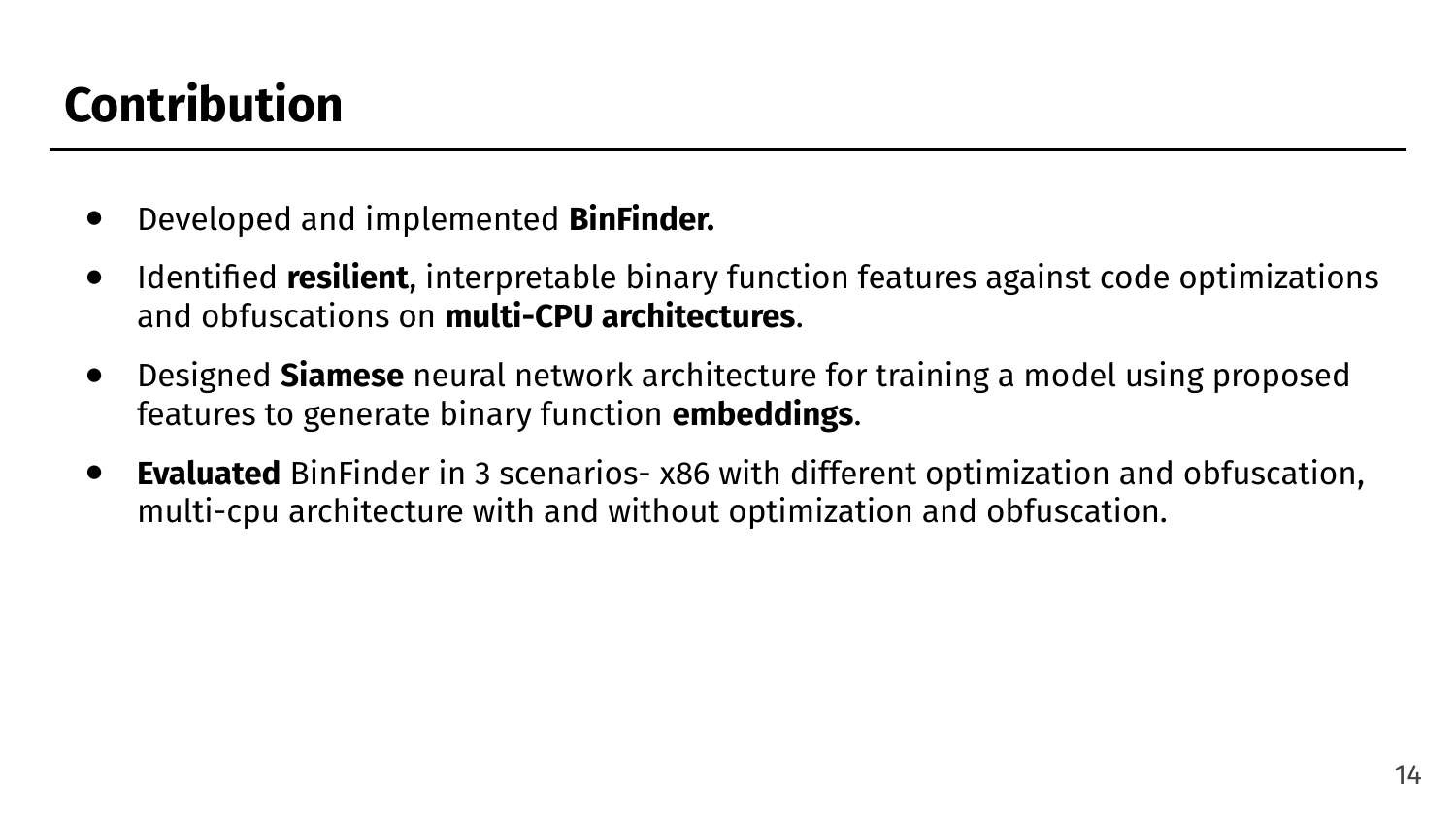

# Contribution
Developed and implemented BinFinder.
Identified resilient, interpretable binary function features against code optimizations and obfuscations on multi-CPU architectures.
Designed Siamese neural network architecture for training a model using proposed features to generate binary function embeddings.
Evaluated BinFinder in 3 scenarios- x86 with different optimization and obfuscation, multi-cpu architecture with and without optimization and obfuscation.
14